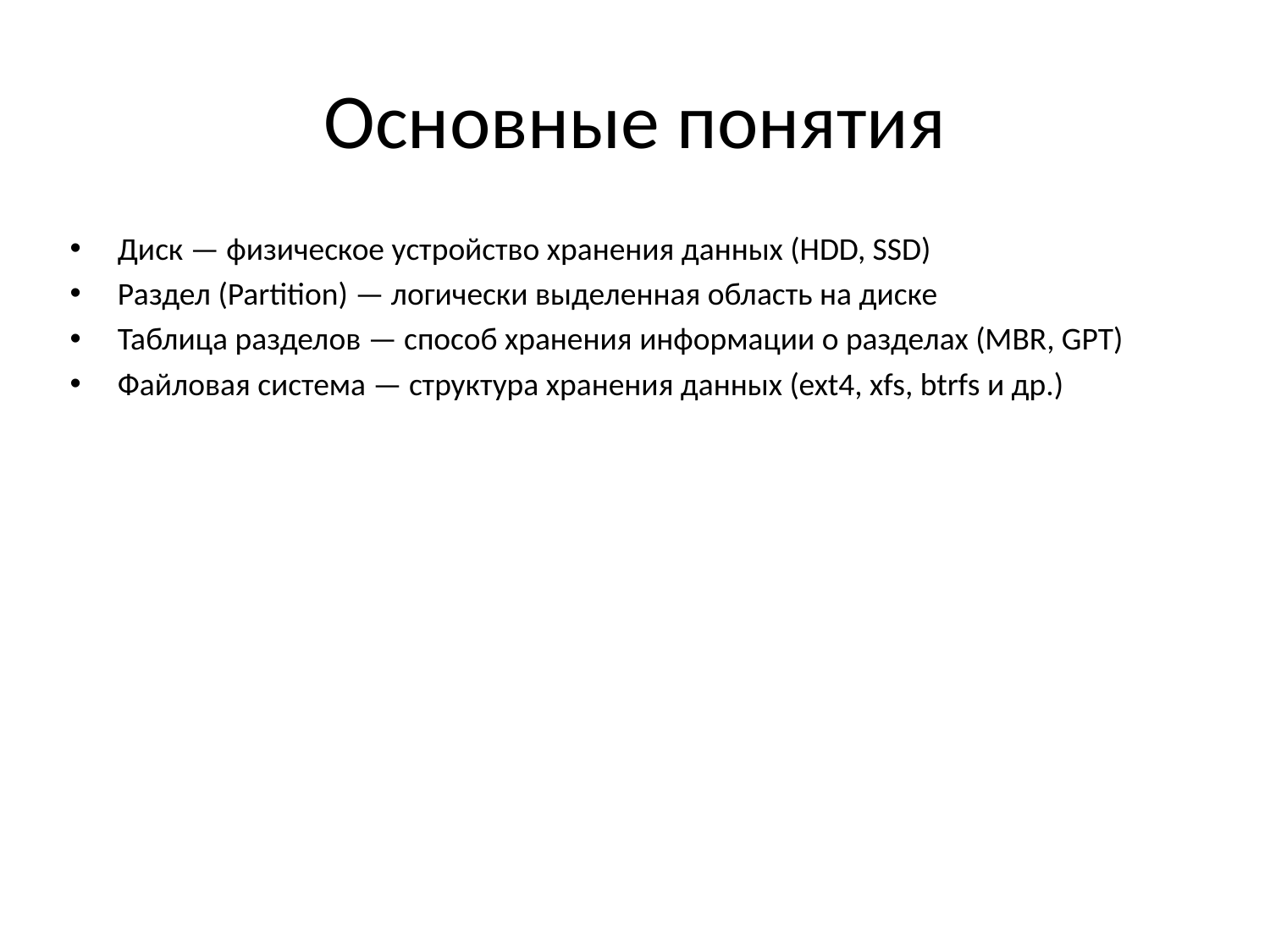

# Основные понятия
Диск — физическое устройство хранения данных (HDD, SSD)
Раздел (Partition) — логически выделенная область на диске
Таблица разделов — способ хранения информации о разделах (MBR, GPT)
Файловая система — структура хранения данных (ext4, xfs, btrfs и др.)